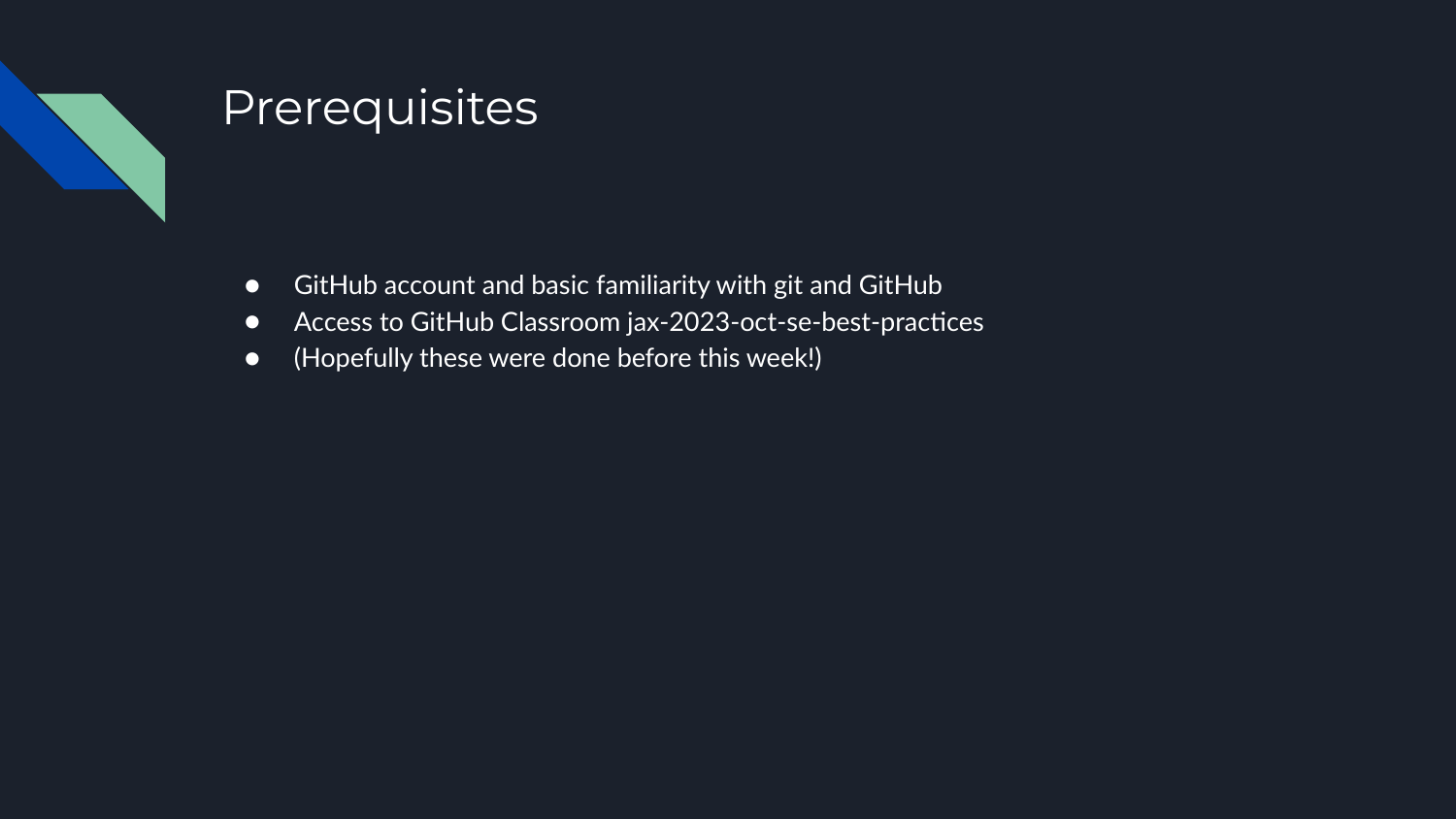

# Prerequisites
GitHub account and basic familiarity with git and GitHub
Access to GitHub Classroom jax-2023-oct-se-best-practices
(Hopefully these were done before this week!)